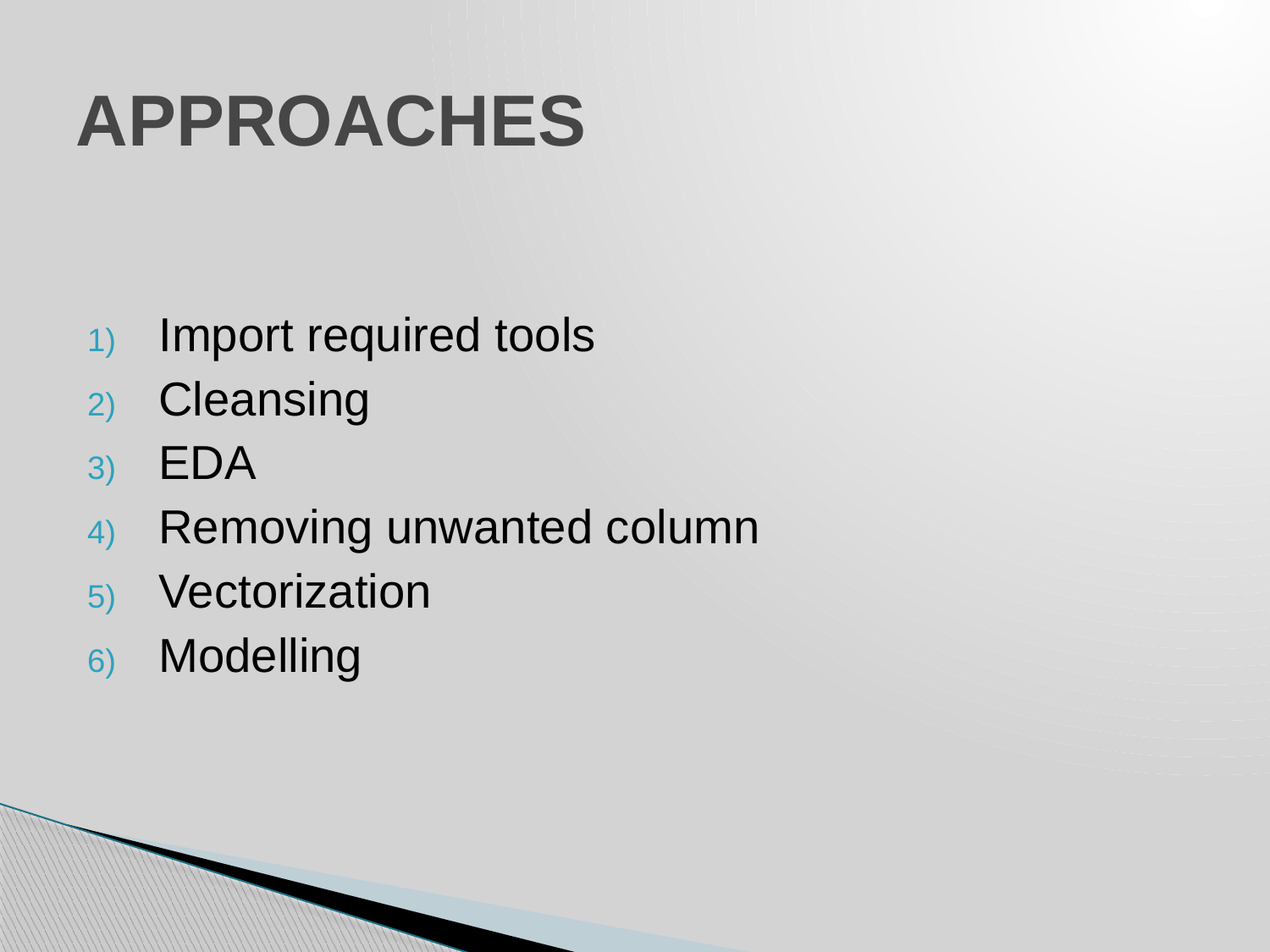

# APPROACHES
Import required tools
Cleansing
EDA
Removing unwanted column
Vectorization
Modelling